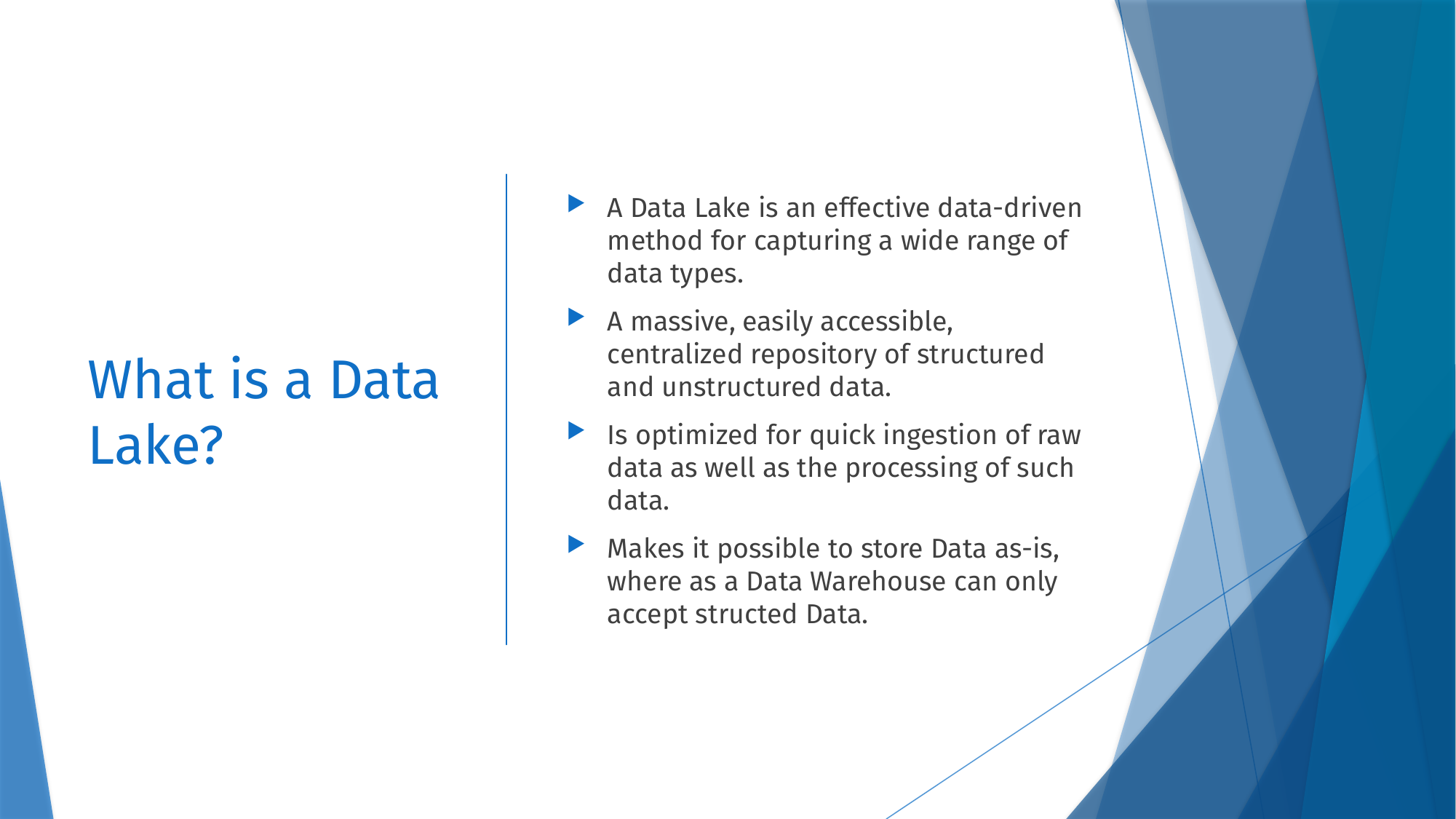

# What is a Data Lake?
A Data Lake is an effective data-driven method for capturing a wide range of data types.
A massive, easily accessible, centralized repository of structured and unstructured data.
Is optimized for quick ingestion of raw data as well as the processing of such data.
Makes it possible to store Data as-is, where as a Data Warehouse can only accept structed Data.